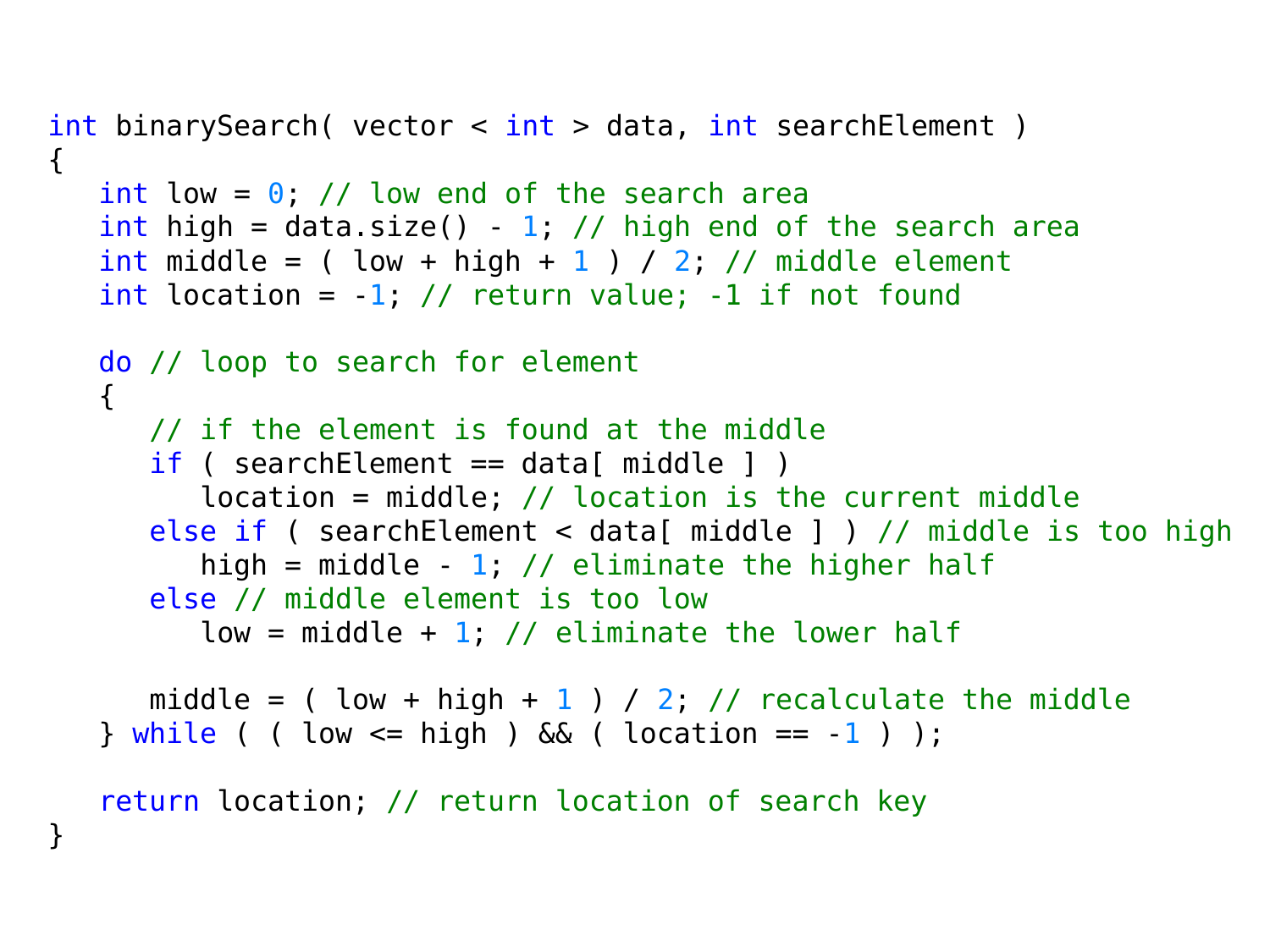

int binarySearch( vector < int > data, int searchElement )
{
   int low = 0; // low end of the search area
   int high = data.size() - 1; // high end of the search area
   int middle = ( low + high + 1 ) / 2; // middle element
   int location = -1; // return value; -1 if not found

   do // loop to search for element
   {
      // if the element is found at the middle
      if ( searchElement == data[ middle ] )
         location = middle; // location is the current middle
      else if ( searchElement < data[ middle ] ) // middle is too high
         high = middle - 1; // eliminate the higher half
      else // middle element is too low
         low = middle + 1; // eliminate the lower half

      middle = ( low + high + 1 ) / 2; // recalculate the middle
   } while ( ( low <= high ) && ( location == -1 ) );

   return location; // return location of search key
}